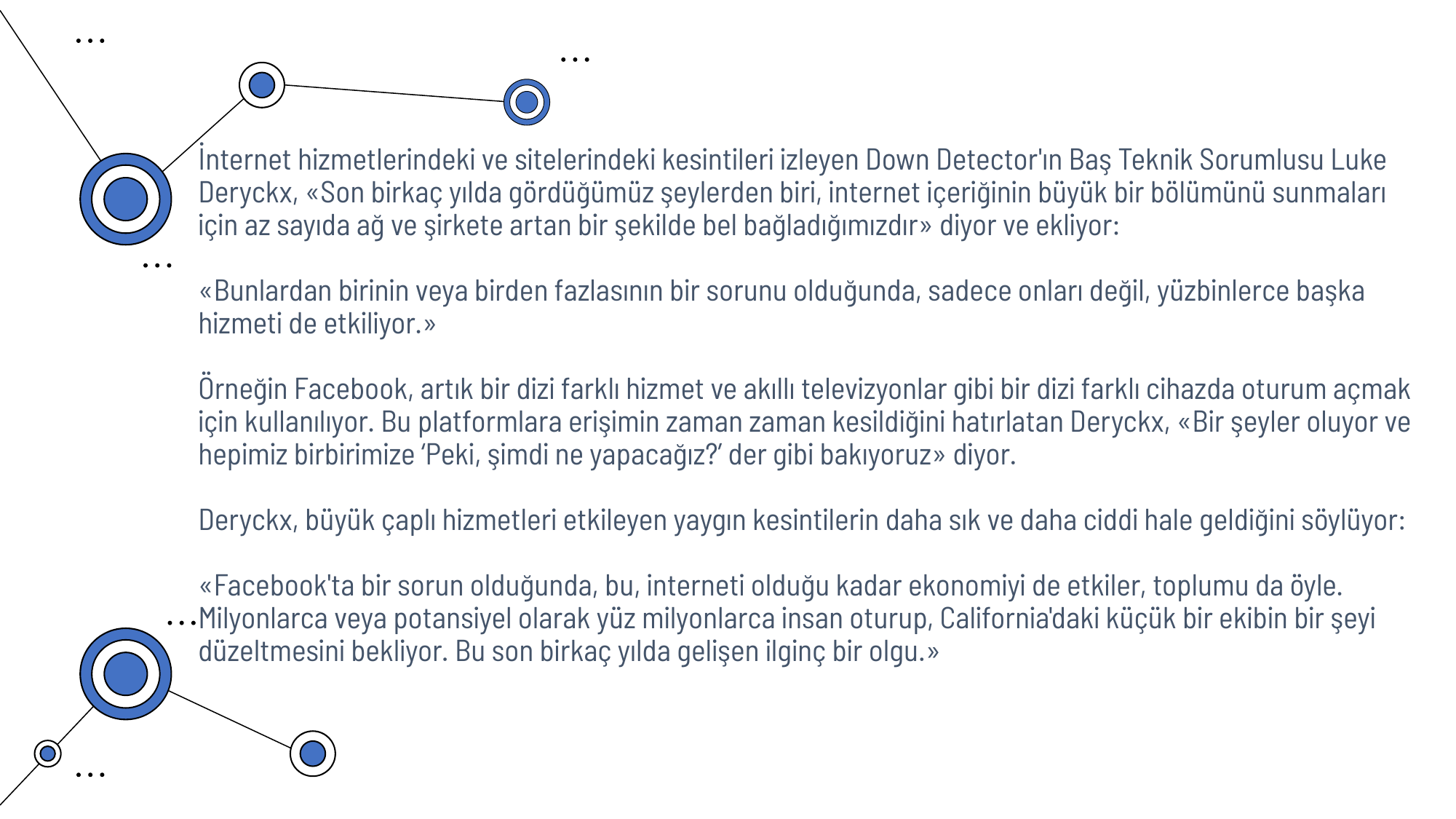

İnternet hizmetlerindeki ve sitelerindeki kesintileri izleyen Down Detector'ın Baş Teknik Sorumlusu Luke Deryckx, «Son birkaç yılda gördüğümüz şeylerden biri, internet içeriğinin büyük bir bölümünü sunmaları için az sayıda ağ ve şirkete artan bir şekilde bel bağladığımızdır» diyor ve ekliyor:

«Bunlardan birinin veya birden fazlasının bir sorunu olduğunda, sadece onları değil, yüzbinlerce başka hizmeti de etkiliyor.»

Örneğin Facebook, artık bir dizi farklı hizmet ve akıllı televizyonlar gibi bir dizi farklı cihazda oturum açmak için kullanılıyor. Bu platformlara erişimin zaman zaman kesildiğini hatırlatan Deryckx, «Bir şeyler oluyor ve hepimiz birbirimize ‘Peki, şimdi ne yapacağız?’ der gibi bakıyoruz» diyor.

Deryckx, büyük çaplı hizmetleri etkileyen yaygın kesintilerin daha sık ve daha ciddi hale geldiğini söylüyor:

«Facebook'ta bir sorun olduğunda, bu, interneti olduğu kadar ekonomiyi de etkiler, toplumu da öyle. Milyonlarca veya potansiyel olarak yüz milyonlarca insan oturup, California'daki küçük bir ekibin bir şeyi düzeltmesini bekliyor. Bu son birkaç yılda gelişen ilginç bir olgu.»